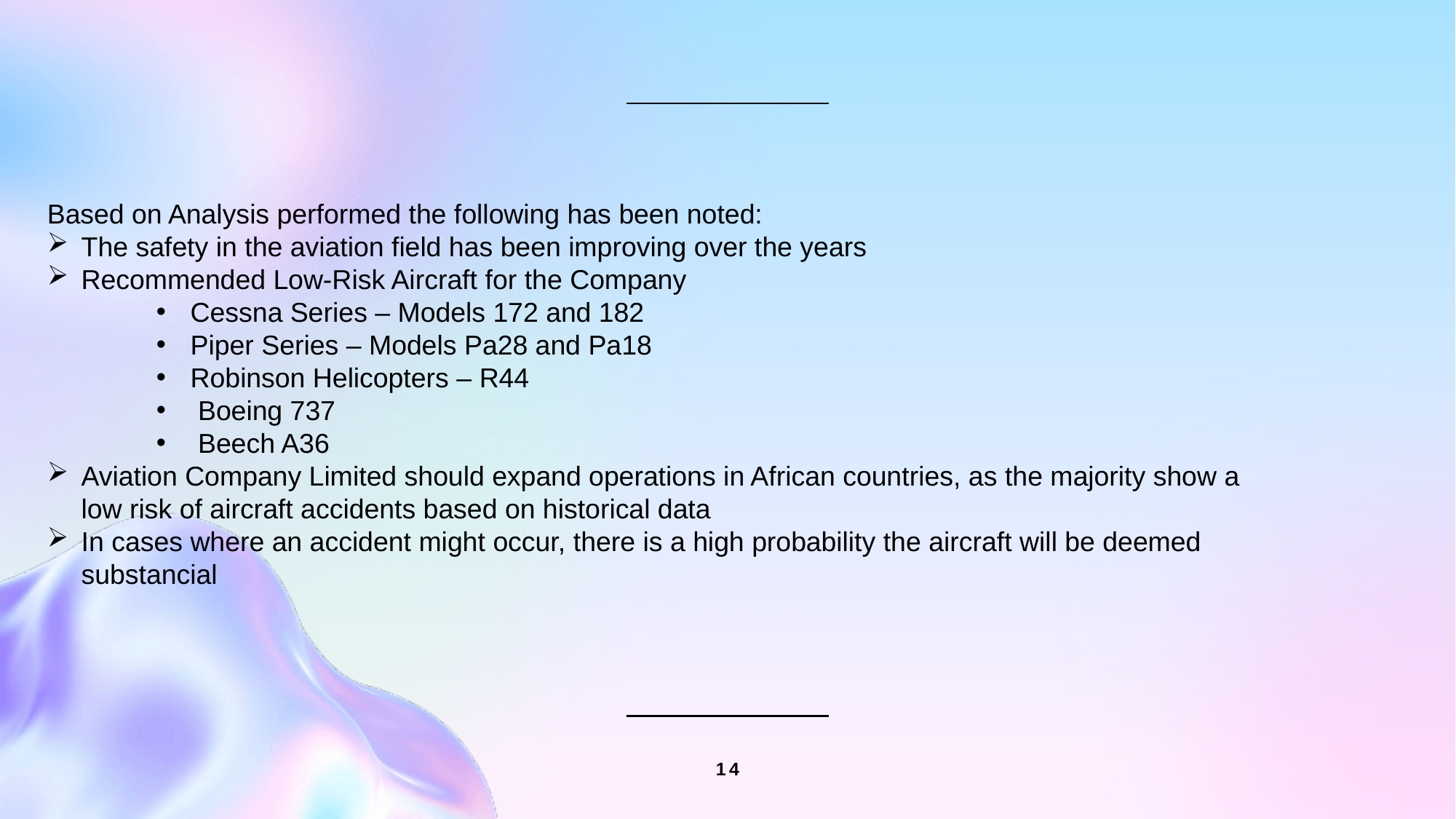

Based on Analysis performed the following has been noted:
The safety in the aviation field has been improving over the years
Recommended Low-Risk Aircraft for the Company
Cessna Series – Models 172 and 182
Piper Series – Models Pa28 and Pa18
Robinson Helicopters – R44
 Boeing 737
 Beech A36
Aviation Company Limited should expand operations in African countries, as the majority show a low risk of aircraft accidents based on historical data
In cases where an accident might occur, there is a high probability the aircraft will be deemed substancial

14